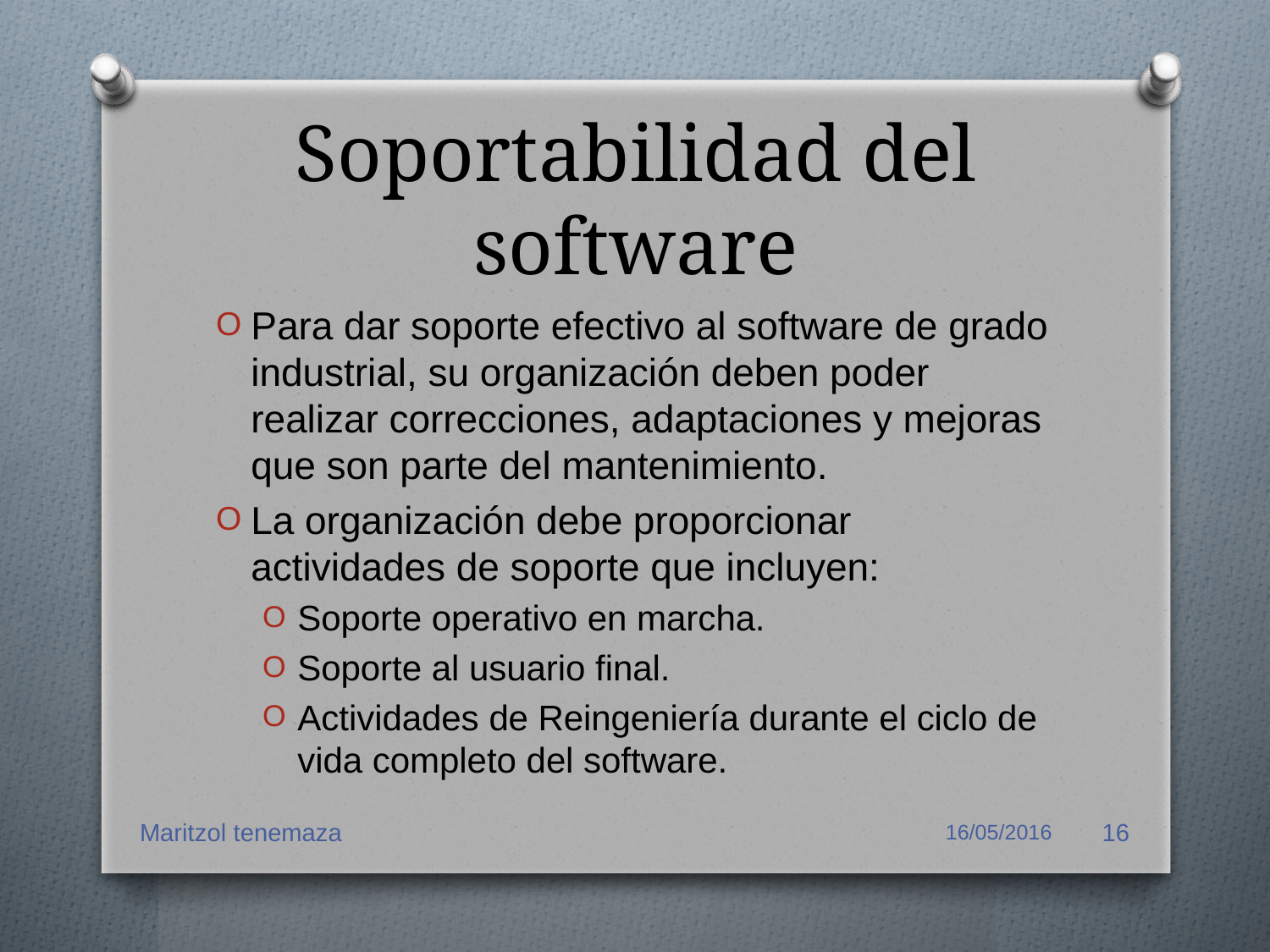

# Soportabilidad del software
Para dar soporte efectivo al software de grado industrial, su organización deben poder realizar correcciones, adaptaciones y mejoras que son parte del mantenimiento.
La organización debe proporcionar actividades de soporte que incluyen:
Soporte operativo en marcha.
Soporte al usuario final.
Actividades de Reingeniería durante el ciclo de vida completo del software.
Maritzol tenemaza
16/05/2016
16